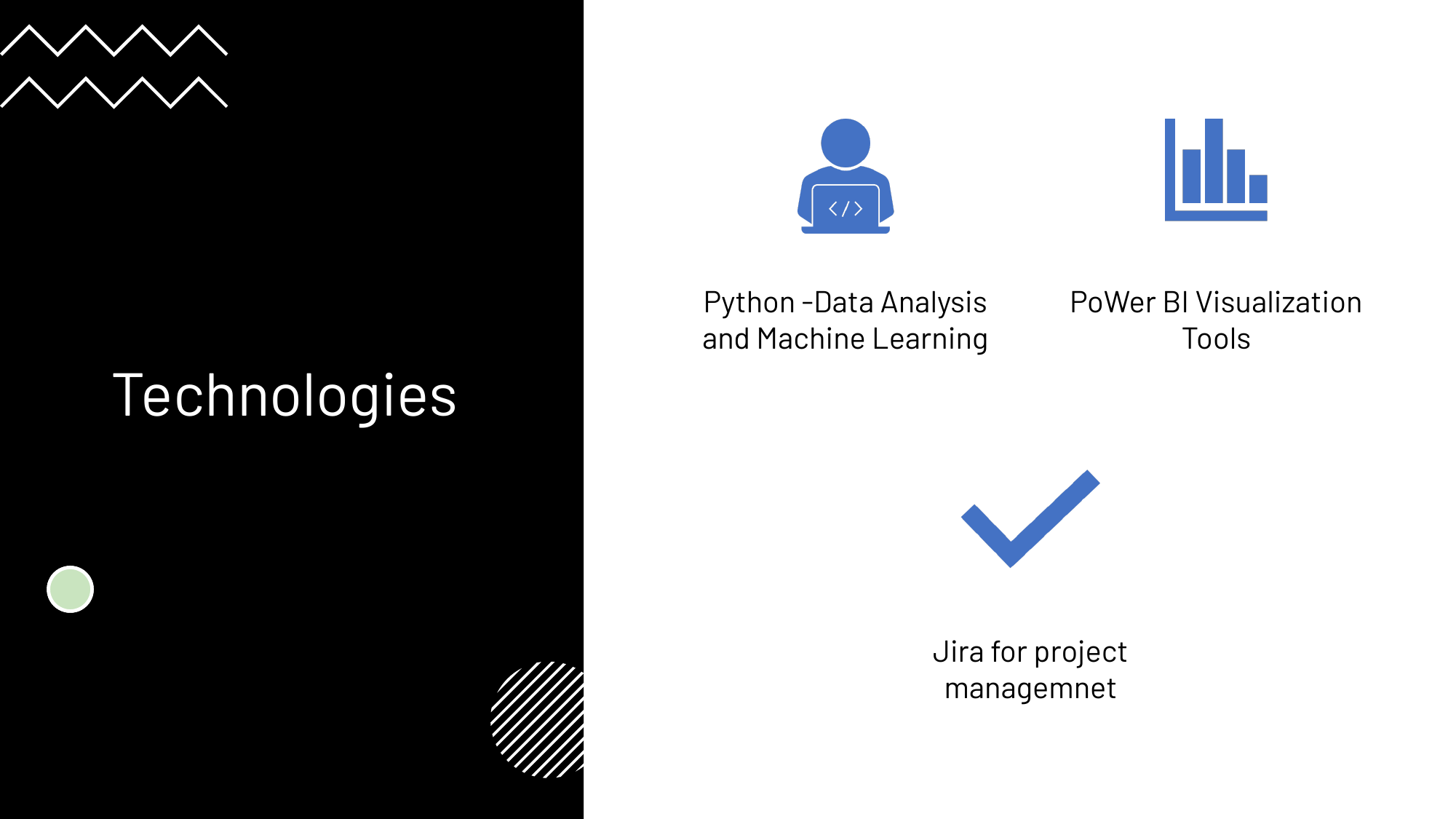

Python -Data Analysis and Machine Learning
PoWer BI Visualization Tools
Jira for project managemnet
# Technologies